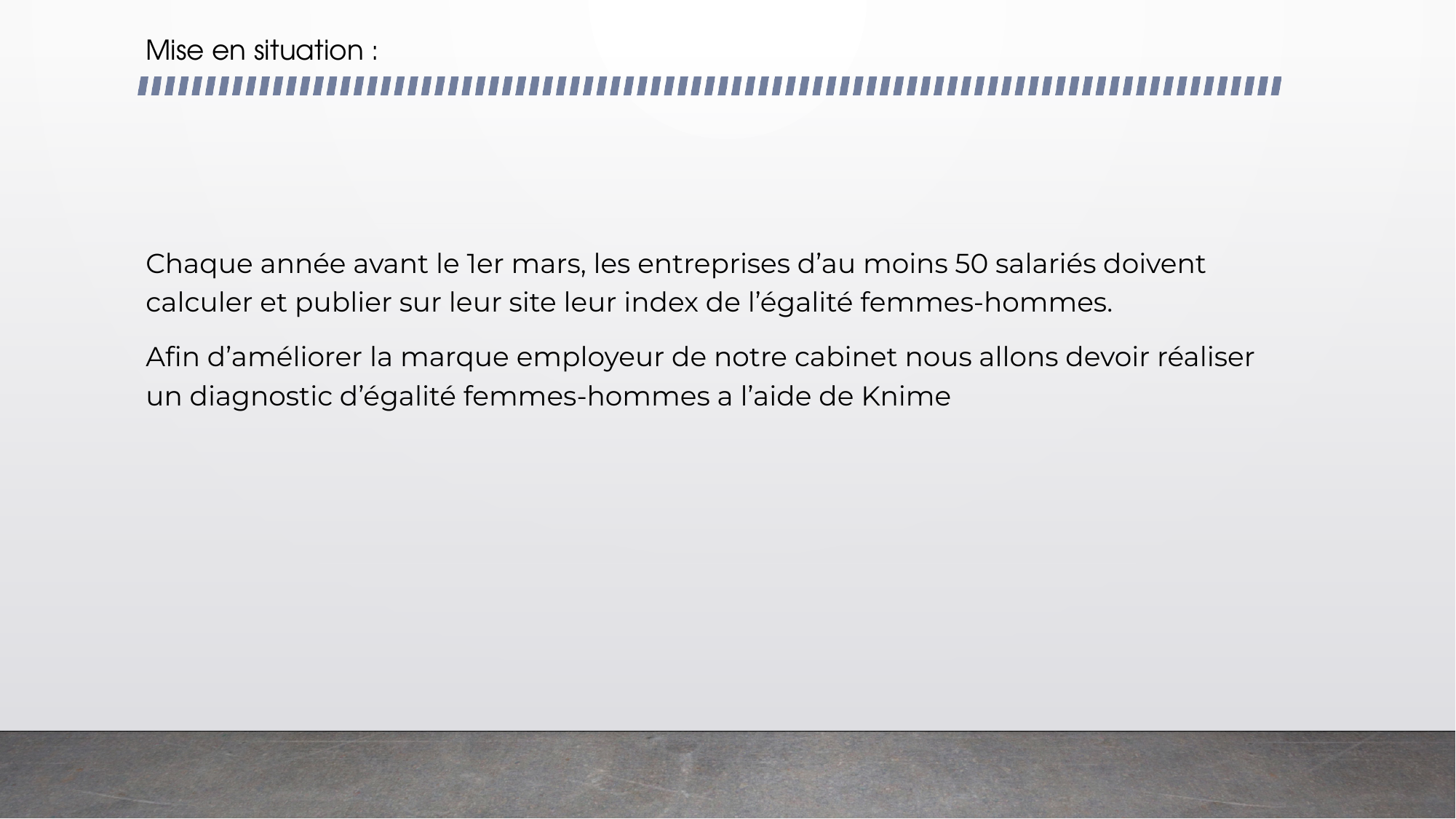

Mise en situation :
Chaque année avant le 1er mars, les entreprises d’au moins 50 salariés doivent calculer et publier sur leur site leur index de l’égalité femmes-hommes.
Afin d’améliorer la marque employeur de notre cabinet nous allons devoir réaliser un diagnostic d’égalité femmes-hommes a l’aide de Knime